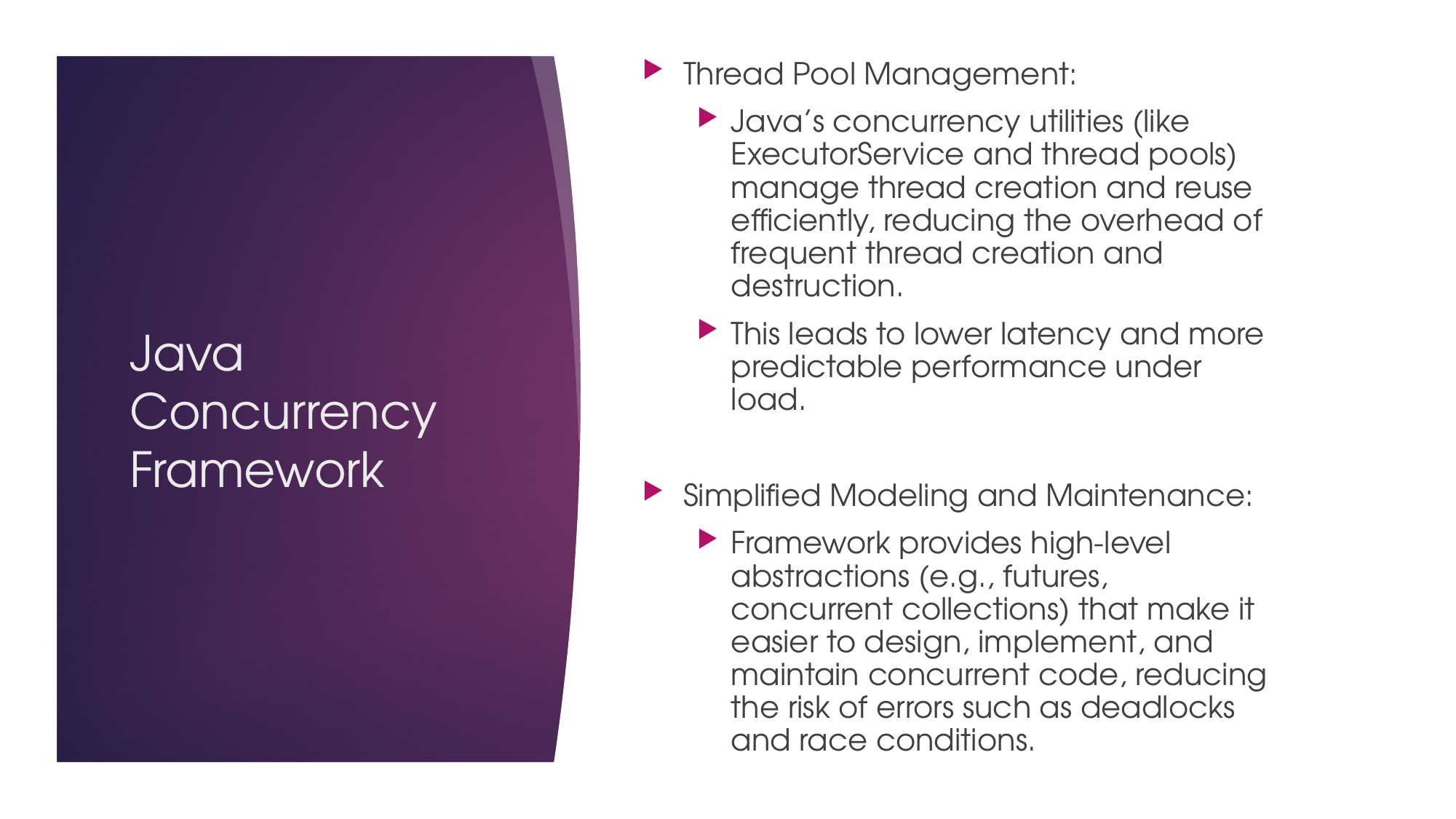

Thread Pool Management:
Java’s concurrency utilities (like ExecutorService and thread pools) manage thread creation and reuse efficiently, reducing the overhead of frequent thread creation and destruction.
This leads to lower latency and more predictable performance under load.

Simplified Modeling and Maintenance:
Framework provides high-level abstractions (e.g., futures, concurrent collections) that make it easier to design, implement, and maintain concurrent code, reducing the risk of errors such as deadlocks and race conditions.
# Java Concurrency Framework